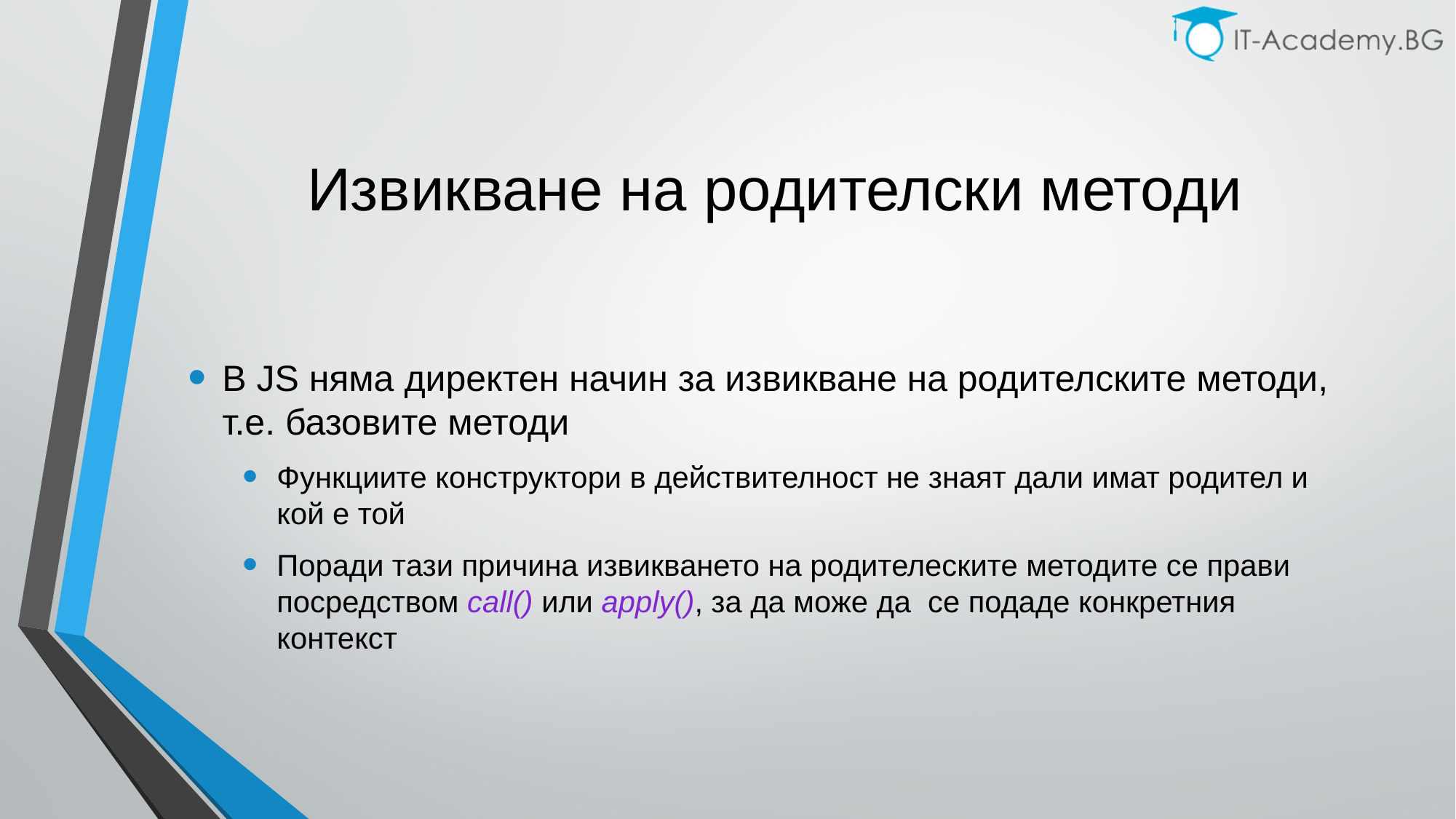

# Извикване на родителски методи
В JS няма директен начин за извикване на родителските методи, т.е. базовите методи
Функциите конструктори в действителност не знаят дали имат родител и кой е той
Поради тази причина извикването на родителеските методите се прави посредством call() или apply(), за да може да  се подаде конкретния контекст